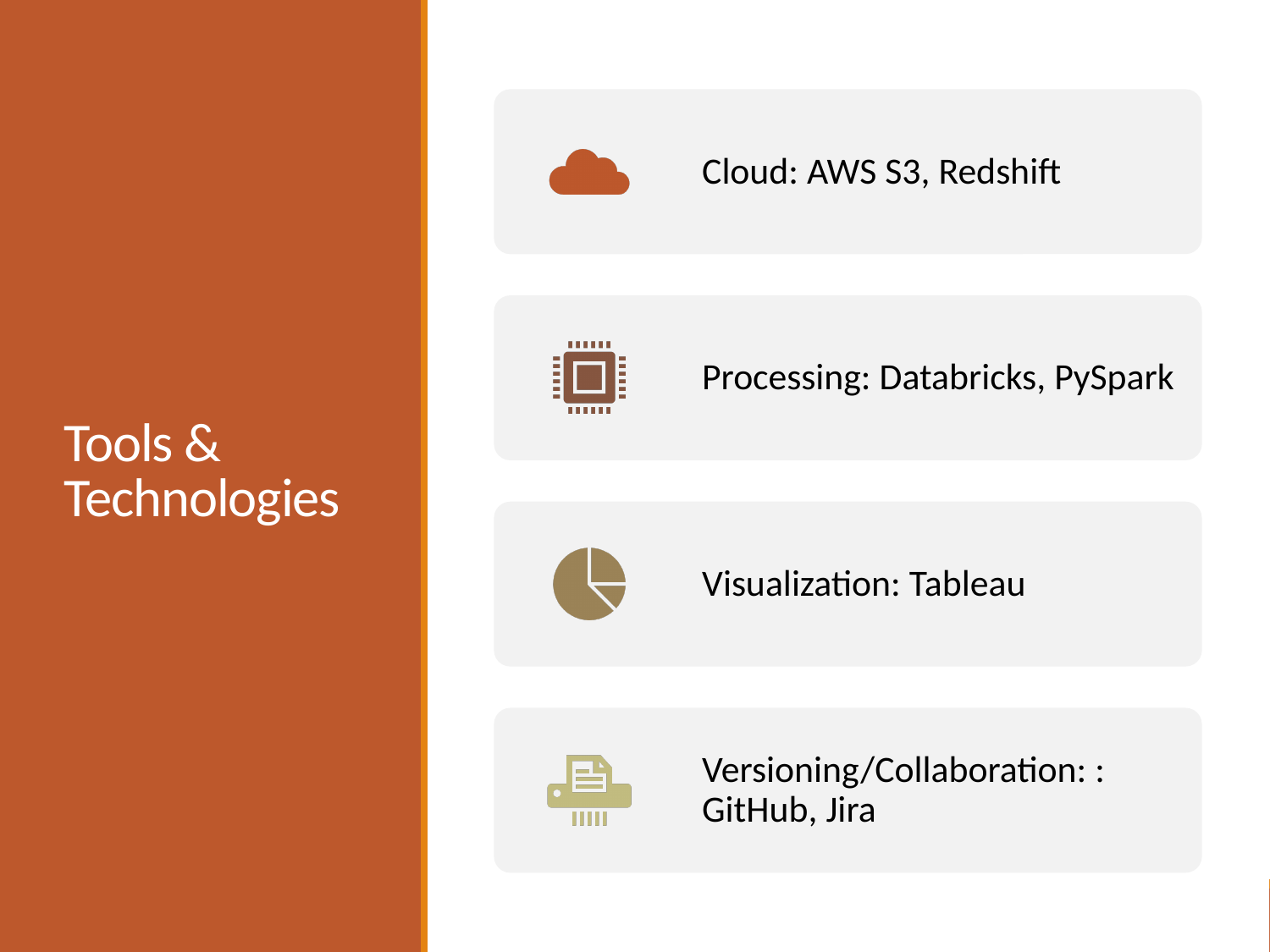

# Tools & Technologies
Cloud: AWS S3, Redshift
Processing: Databricks, PySpark
Visualization: Tableau
Versioning/Collaboration: : GitHub, Jira